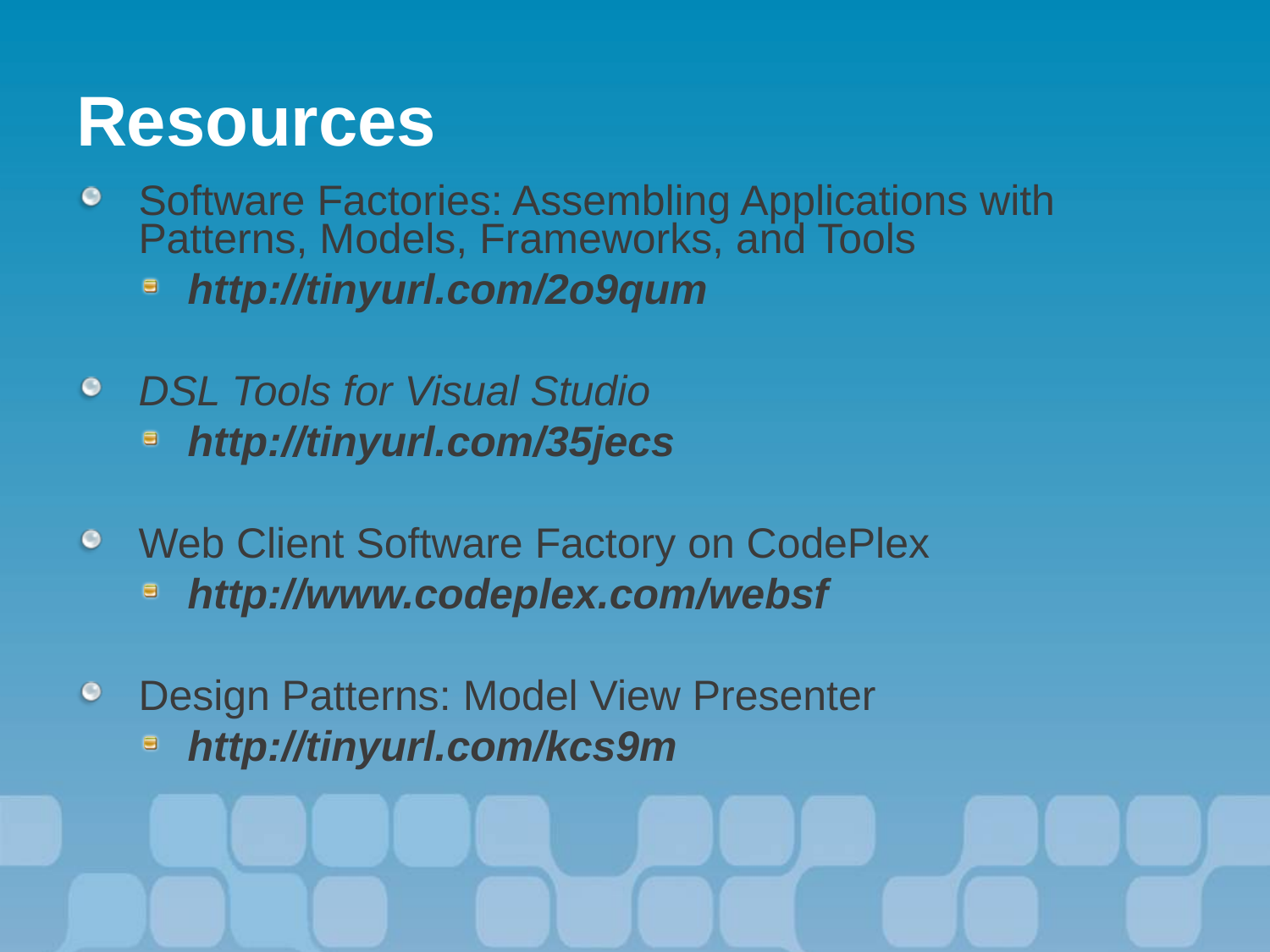

# Resources
Software Factories: Assembling Applications with Patterns, Models, Frameworks, and Tools
http://tinyurl.com/2o9qum

DSL Tools for Visual Studio
http://tinyurl.com/35jecs

Web Client Software Factory on CodePlex
http://www.codeplex.com/websf

Design Patterns: Model View Presenter
http://tinyurl.com/kcs9m